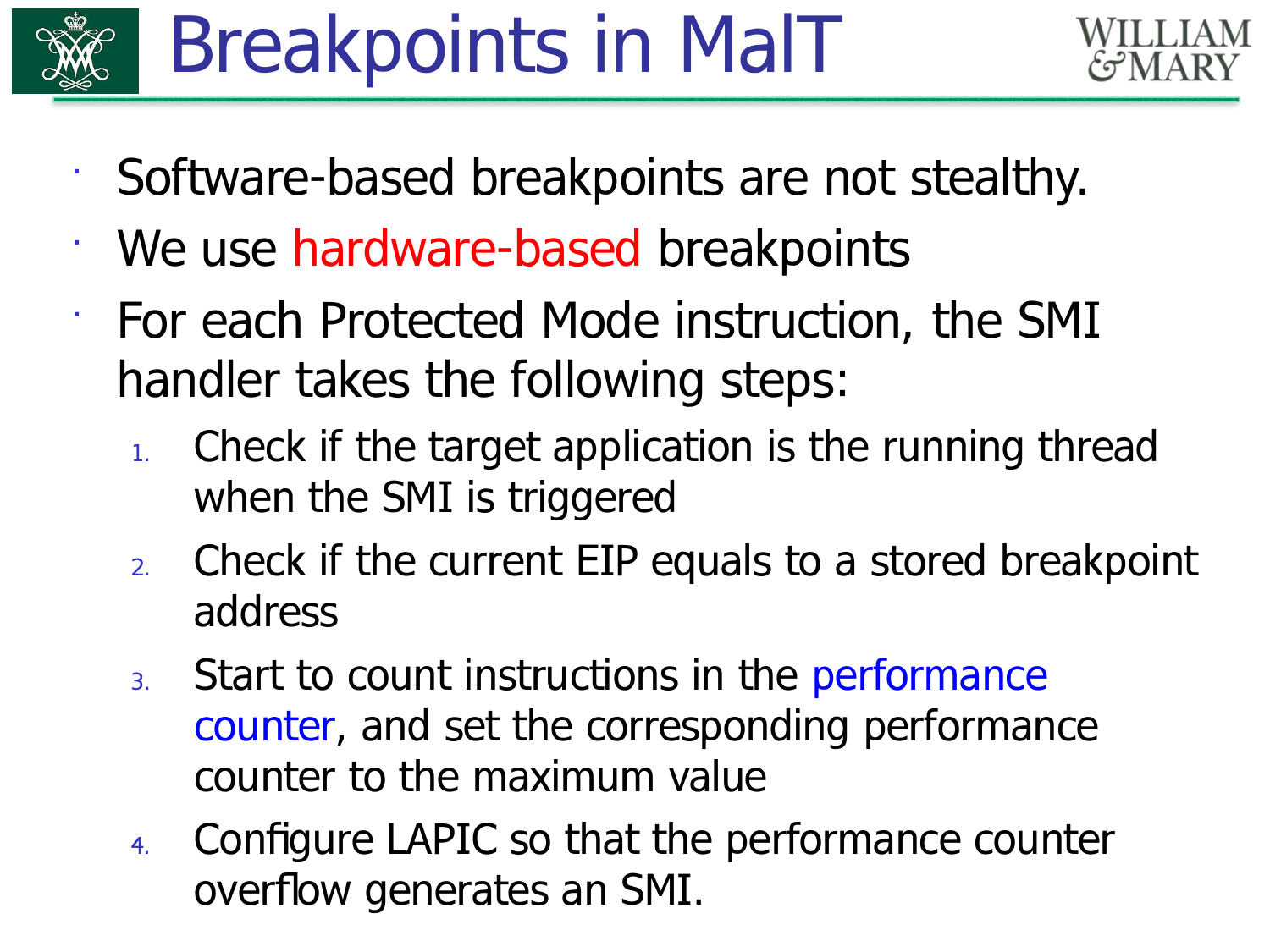

# Breakpoints in MalT
Software-based breakpoints are not stealthy.
We use hardware-based breakpoints
For each Protected Mode instruction, the SMI handler takes the following steps:
Check if the target application is the running thread when the SMI is triggered
Check if the current EIP equals to a stored breakpoint address
Start to count instructions in the performance counter, and set the corresponding performance counter to the maximum value
Configure LAPIC so that the performance counter overflow generates an SMI.